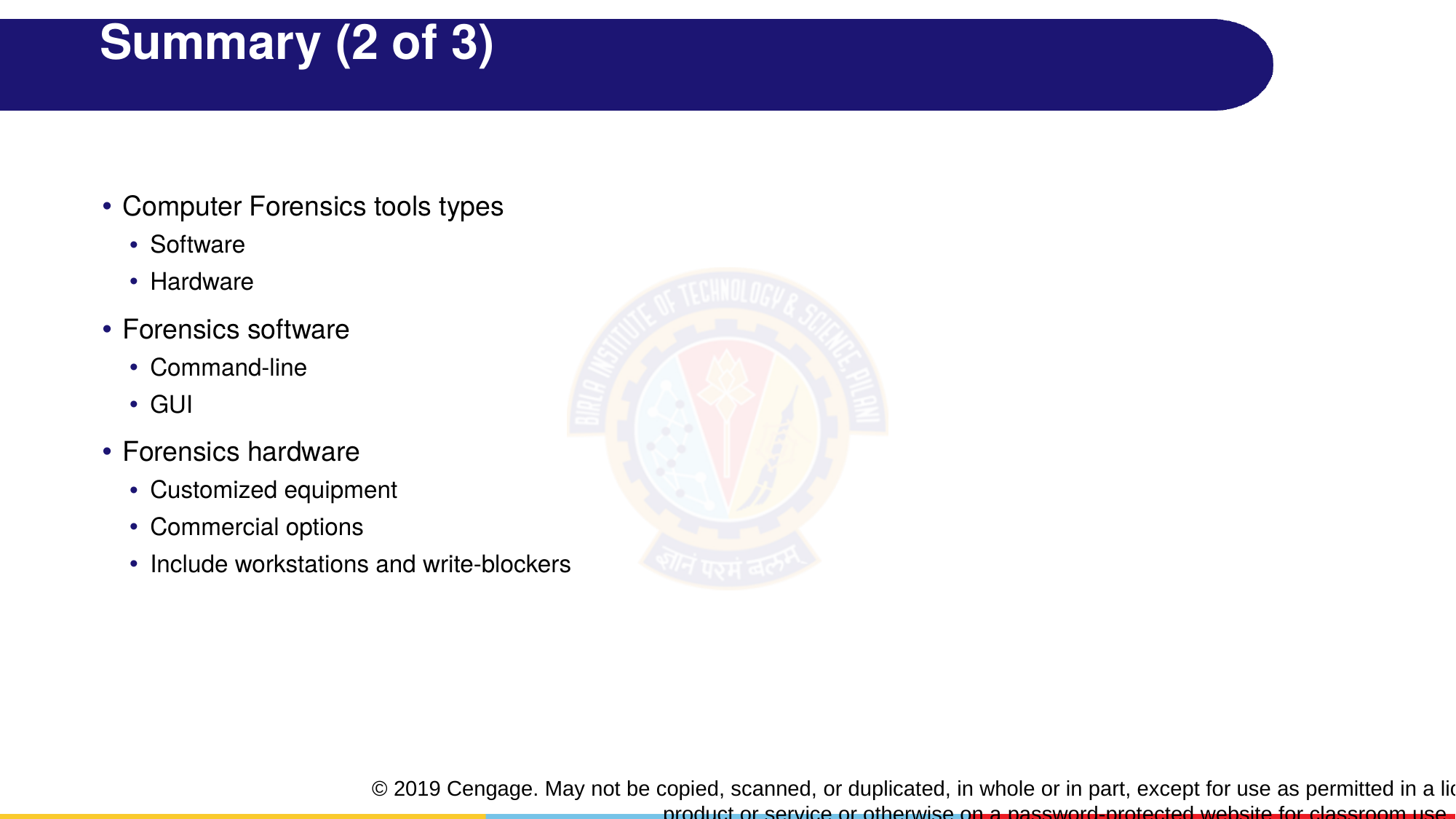

# Summary (2 of 3)

Computer Forensics tools types
Software
Hardware
Forensics software
Command-line
GUI
Forensics hardware
Customized equipment
Commercial options
Include workstations and write-blockers

© 2019 Cengage. May not be copied, scanned, or duplicated, in whole or in part, except for use as permitted in a license distributed with a certain product or service or otherwise on a password-protected website for classroom use.